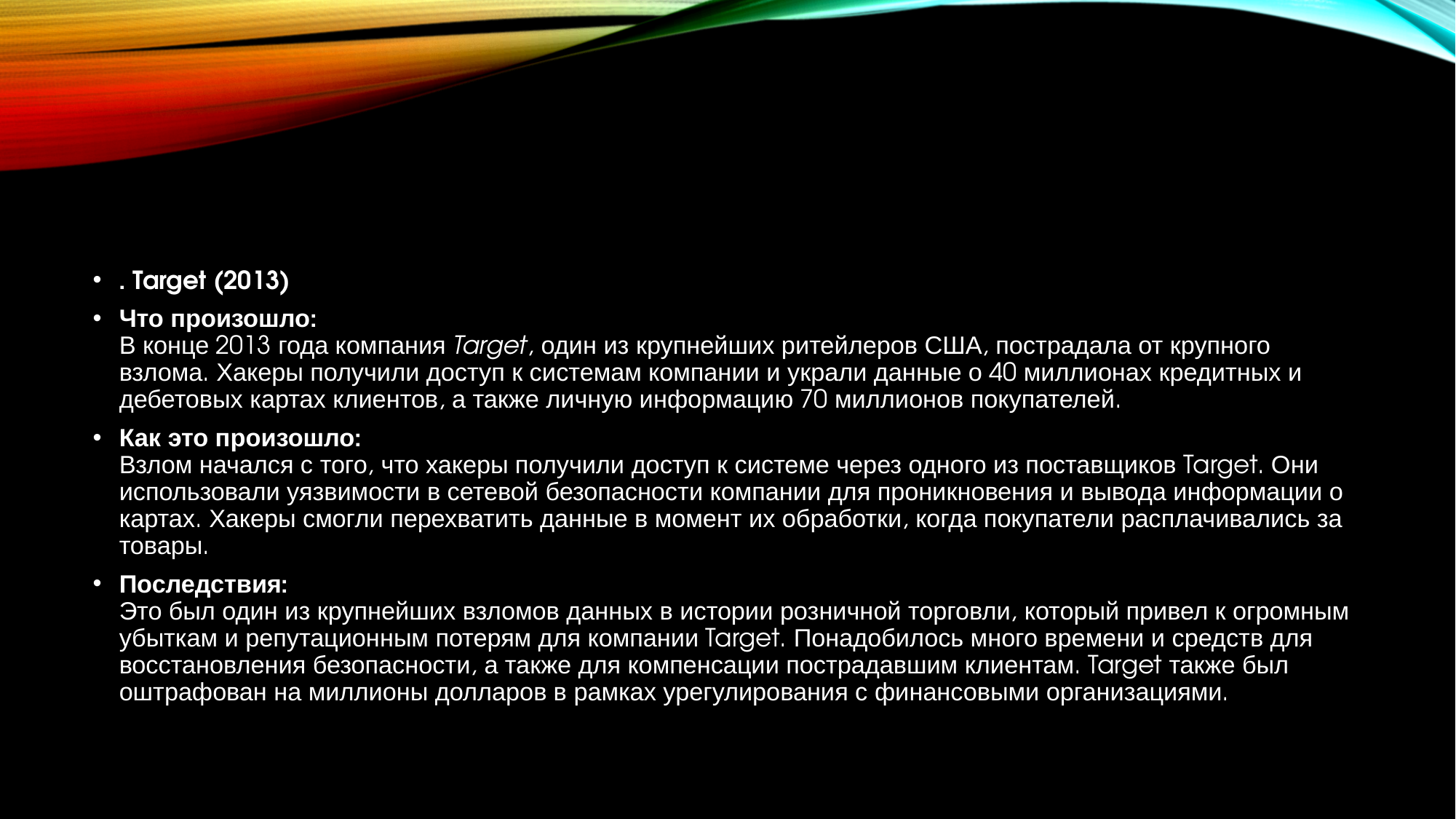

#
. Target (2013)
Что произошло:
В конце 2013 года компания Target, один из крупнейших ритейлеров США, пострадала от крупного взлома. Хакеры получили доступ к системам компании и украли данные о 40 миллионах кредитных и дебетовых картах клиентов, а также личную информацию 70 миллионов покупателей.
Как это произошло:
Взлом начался с того, что хакеры получили доступ к системе через одного из поставщиков Target. Они использовали уязвимости в сетевой безопасности компании для проникновения и вывода информации о картах. Хакеры смогли перехватить данные в момент их обработки, когда покупатели расплачивались за товары.
Последствия:
Это был один из крупнейших взломов данных в истории розничной торговли, который привел к огромным убыткам и репутационным потерям для компании Target. Понадобилось много времени и средств для восстановления безопасности, а также для компенсации пострадавшим клиентам. Target также был оштрафован на миллионы долларов в рамках урегулирования с финансовыми организациями.